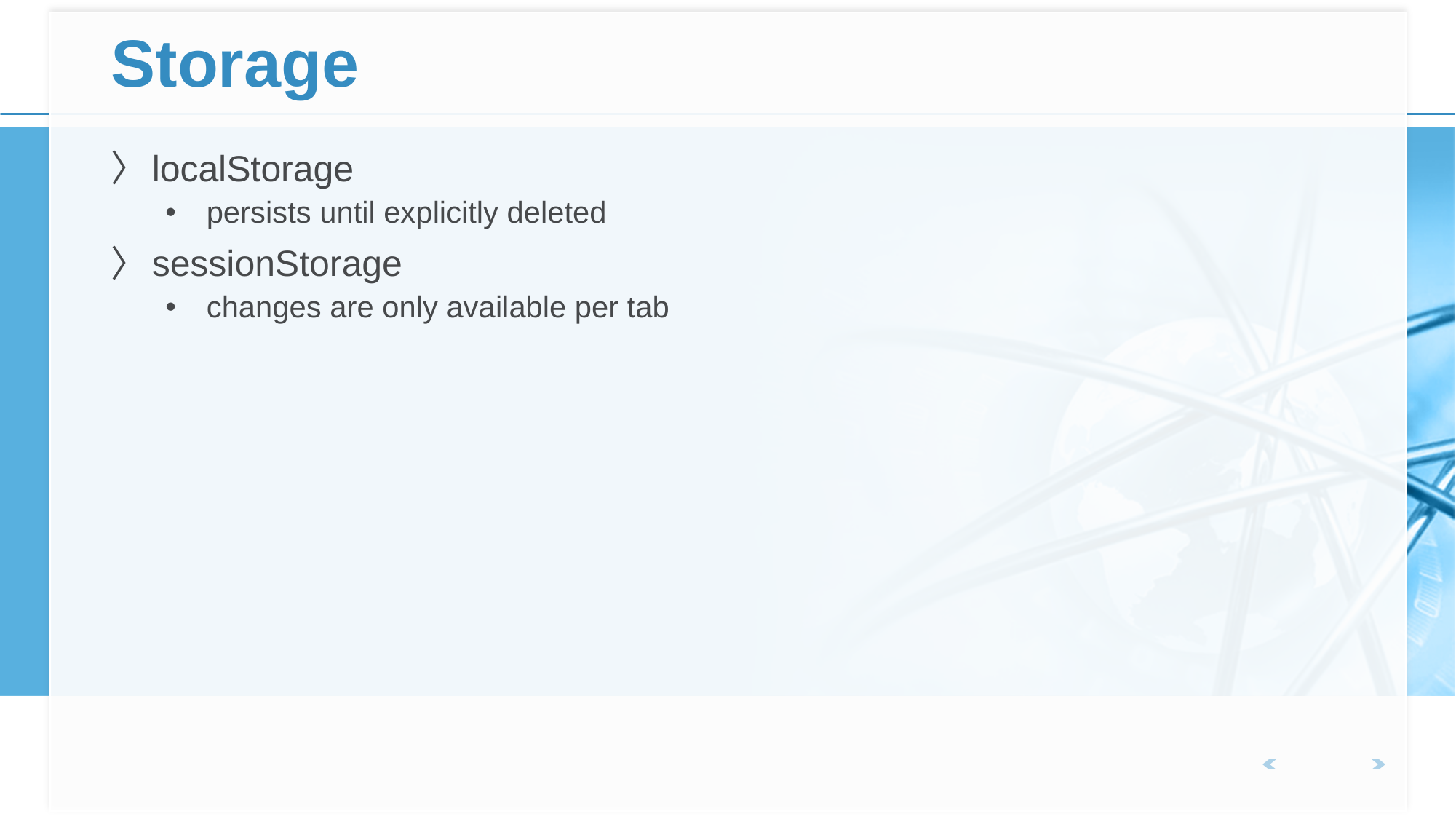

# Storage
localStorage
persists until explicitly deleted
sessionStorage
changes are only available per tab